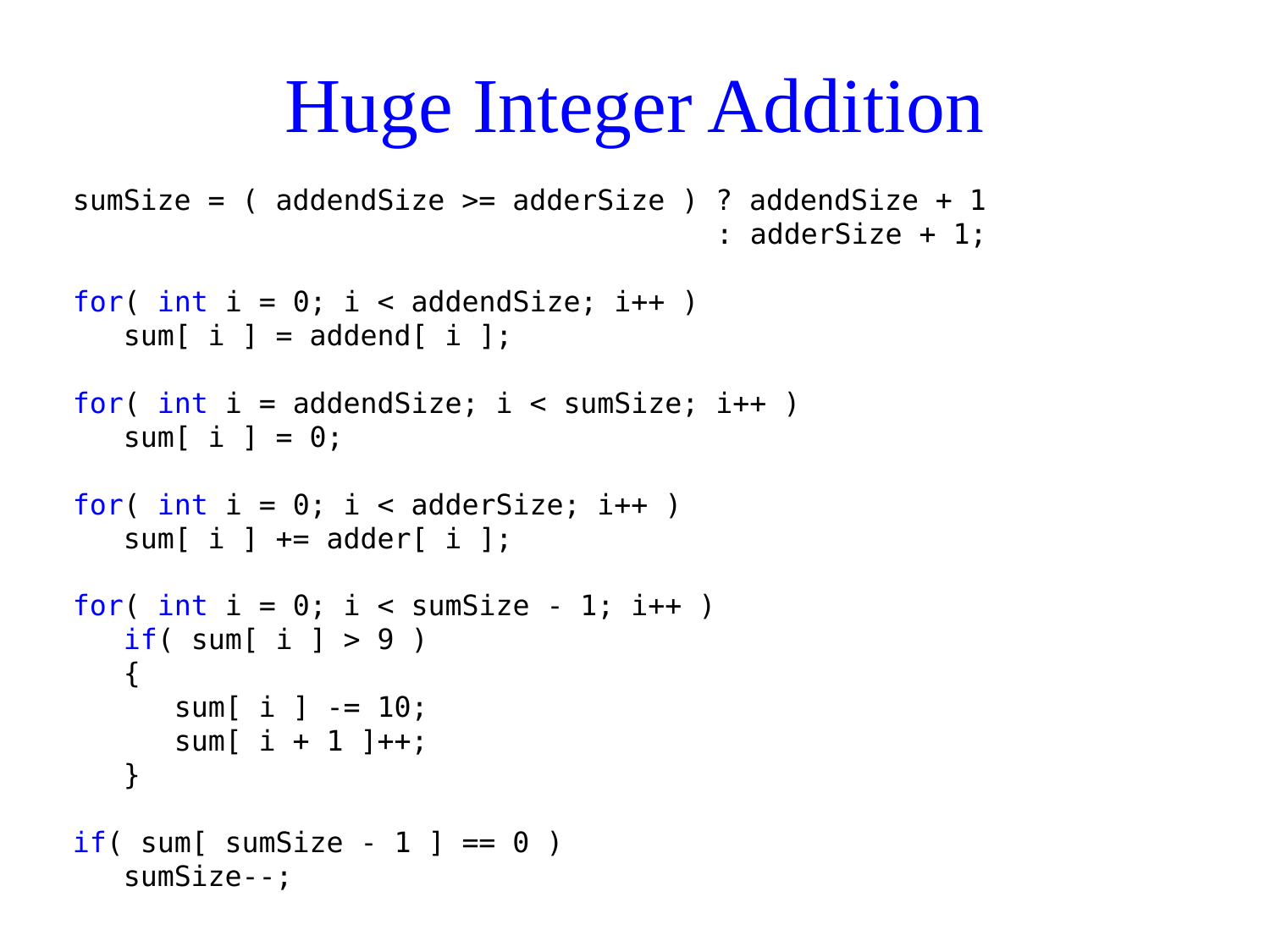

# Huge Integer Addition
sumSize = ( addendSize >= adderSize ) ? addendSize + 1
                                      : adderSize + 1;

for( int i = 0; i < addendSize; i++ )
   sum[ i ] = addend[ i ];

for( int i = addendSize; i < sumSize; i++ )
   sum[ i ] = 0;

for( int i = 0; i < adderSize; i++ )
   sum[ i ] += adder[ i ];

for( int i = 0; i < sumSize - 1; i++ )
   if( sum[ i ] > 9 )
   {
      sum[ i ] -= 10;
      sum[ i + 1 ]++;
   }

if( sum[ sumSize - 1 ] == 0 )
   sumSize--;